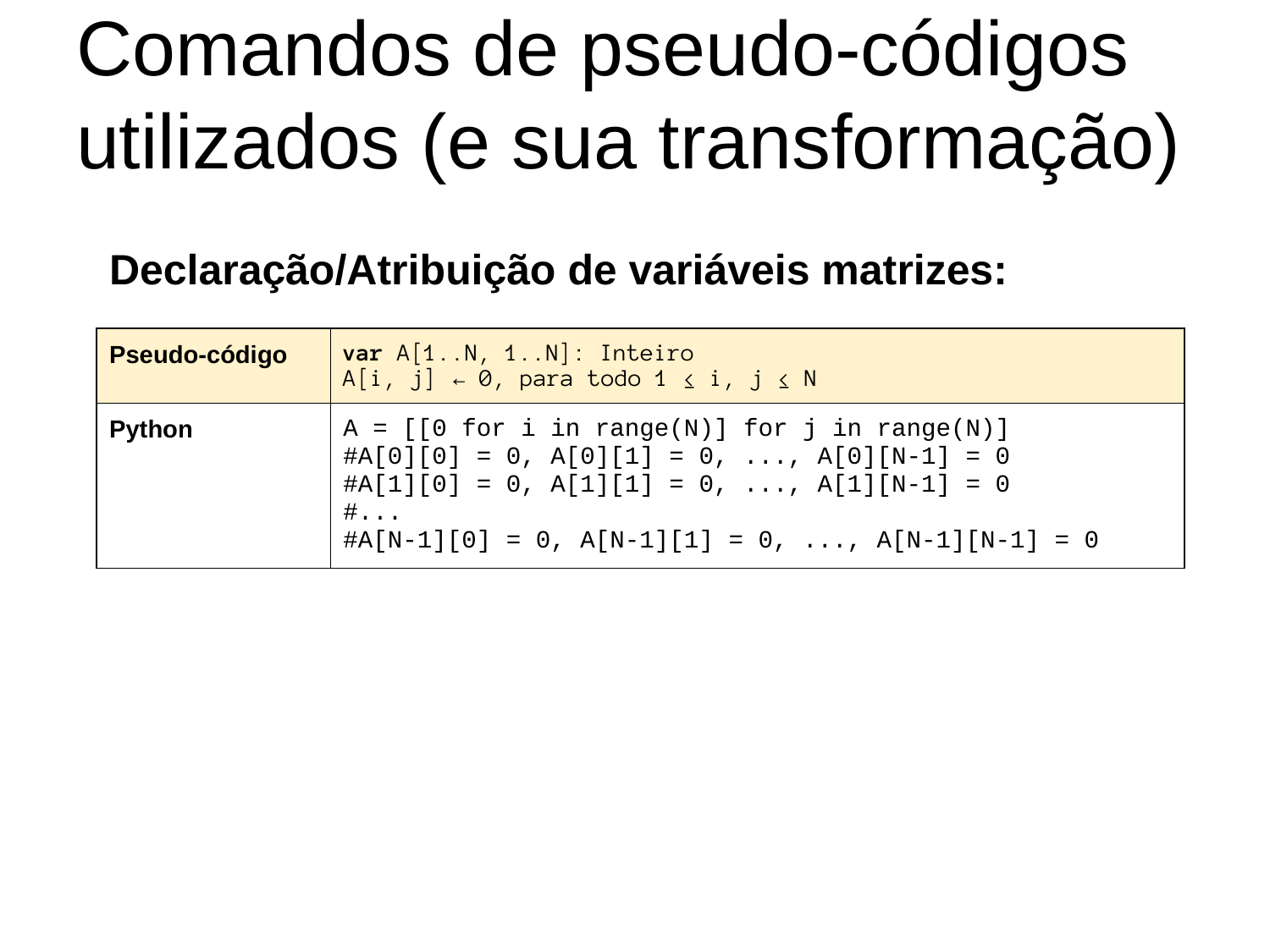

# Comandos de pseudo-códigos utilizados (e sua transformação)

Declaração/Atribuição de variáveis matrizes:

| Pseudo-código | var A[1..N, 1..N]: Inteiro A[i, j] ← 0, para todo 1 ≤ i, j ≤ N |
| --- | --- |
| Python | A = [[0 for i in range(N)] for j in range(N)] #A[0][0] = 0, A[0][1] = 0, ..., A[0][N-1] = 0 #A[1][0] = 0, A[1][1] = 0, ..., A[1][N-1] = 0 #... #A[N-1][0] = 0, A[N-1][1] = 0, ..., A[N-1][N-1] = 0 |